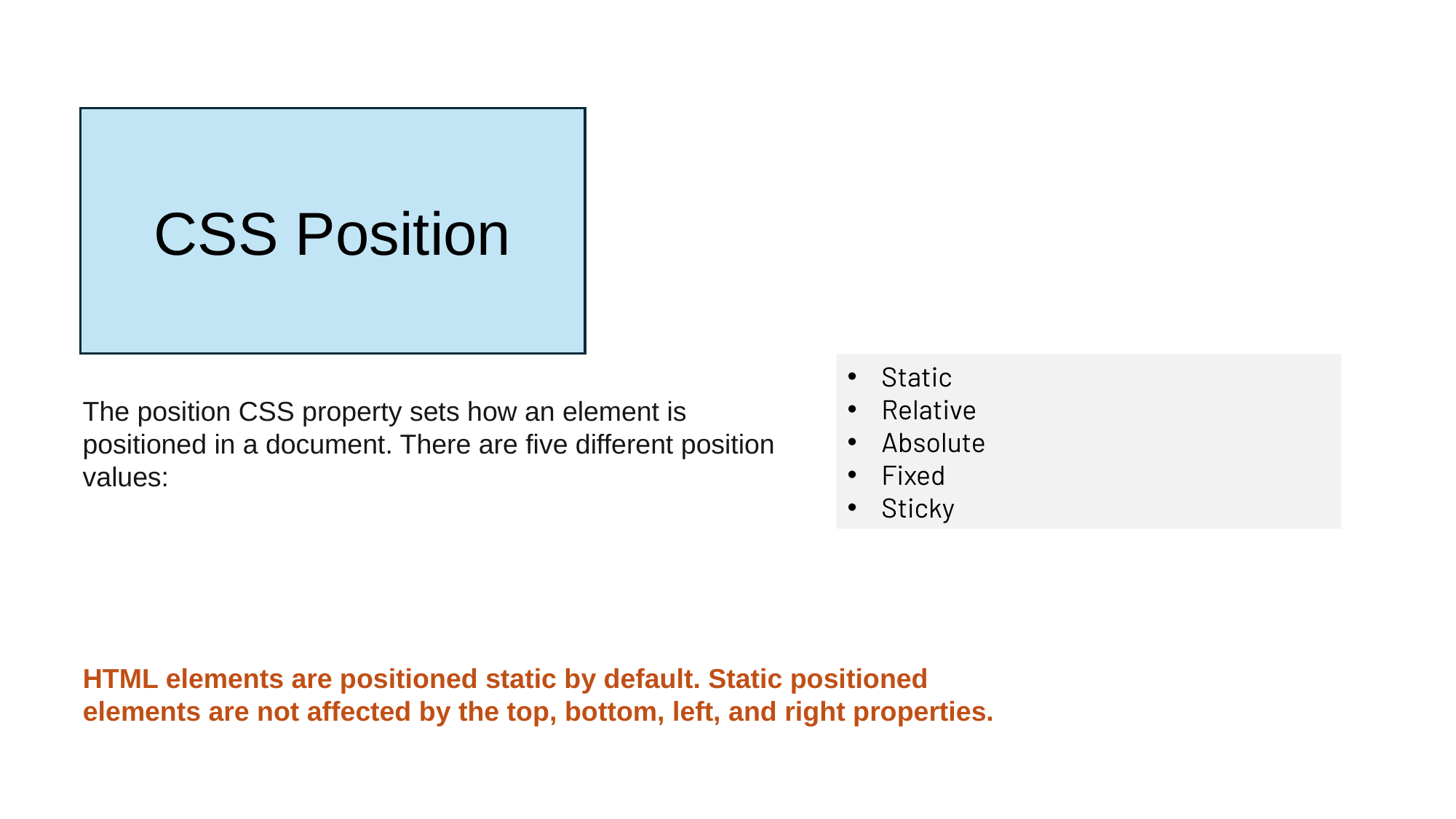

CSS Position
Static
Relative
Absolute
Fixed
Sticky
The position CSS property sets how an element is positioned in a document. There are five different position values:
HTML elements are positioned static by default. Static positioned elements are not affected by the top, bottom, left, and right properties.